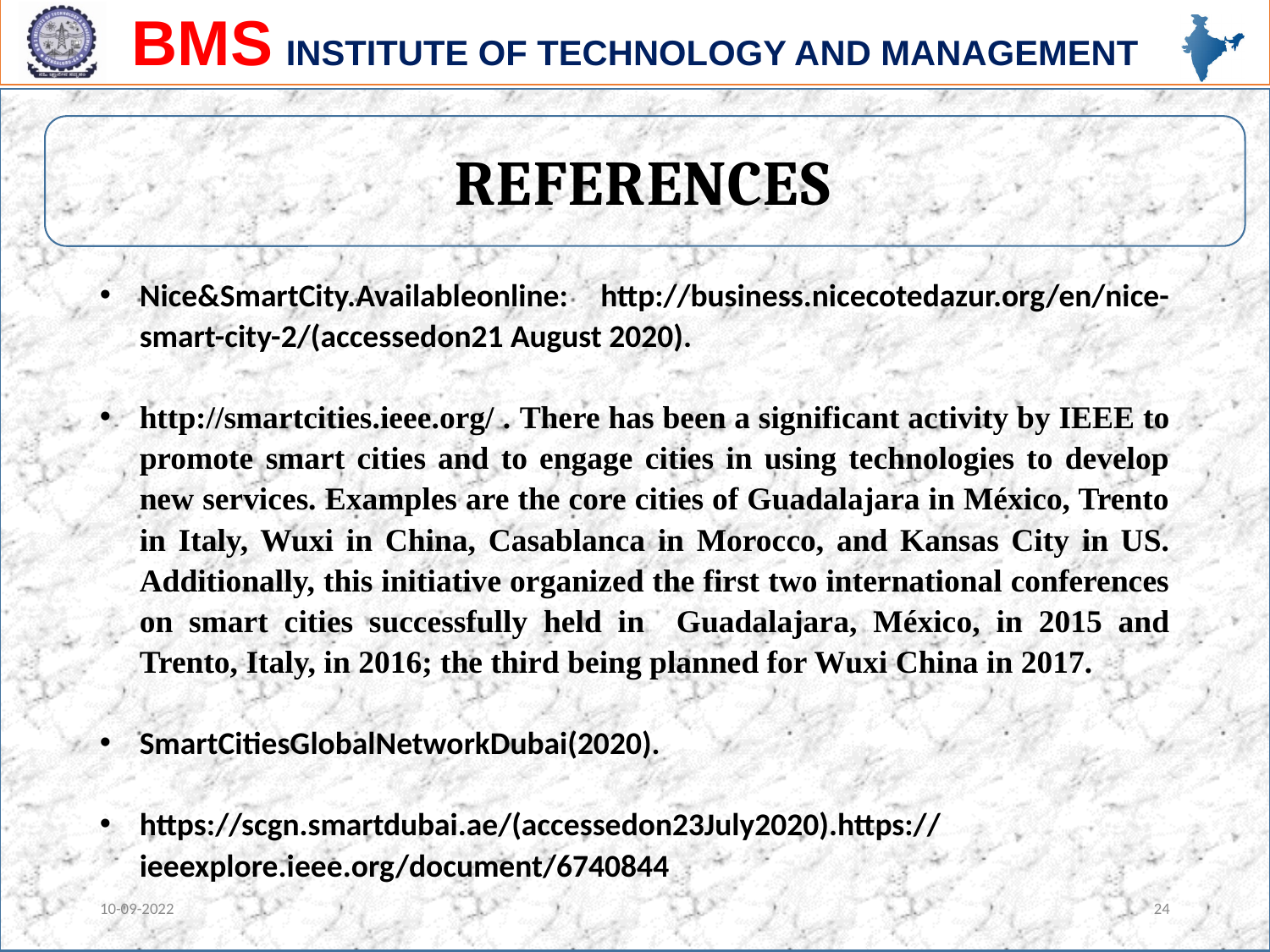

REFERENCES
Nice&SmartCity.Availableonline: http://business.nicecotedazur.org/en/nice-smart-city-2/(accessedon21 August 2020).

http://smartcities.ieee.org/ . There has been a significant activity by IEEE to promote smart cities and to engage cities in using technologies to develop new services. Examples are the core cities of Guadalajara in México, Trento in Italy, Wuxi in China, Casablanca in Morocco, and Kansas City in US. Additionally, this initiative organized the first two international conferences on smart cities successfully held in  Guadalajara, México, in 2015 and Trento, Italy, in 2016; the third being planned for Wuxi China in 2017.

SmartCitiesGlobalNetworkDubai(2020).

https://scgn.smartdubai.ae/(accessedon23July2020).https://ieeexplore.ieee.org/document/6740844
10-09-2022
24